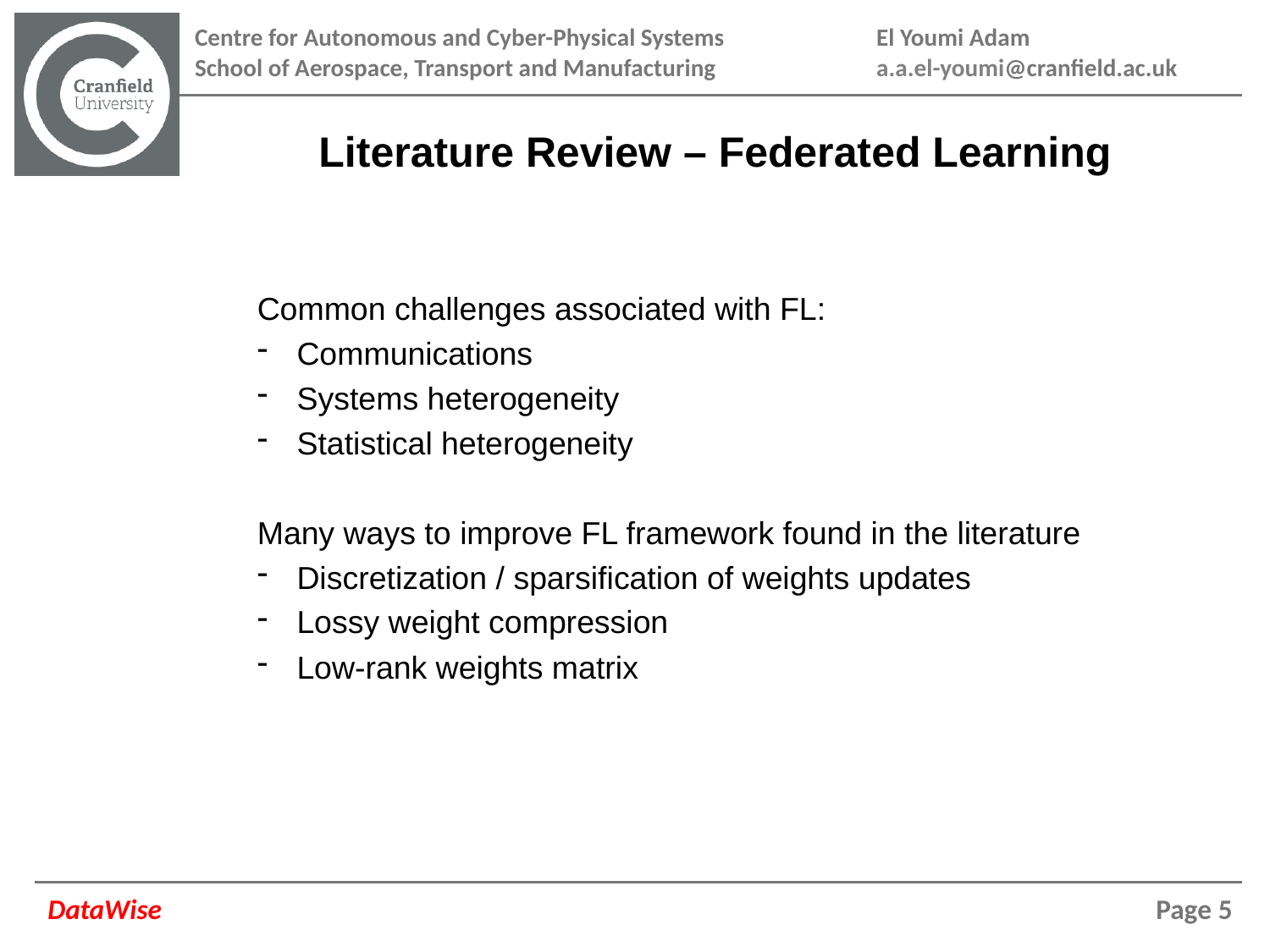

Literature Review – Federated Learning
Common challenges associated with FL:
Communications
Systems heterogeneity
Statistical heterogeneity

Many ways to improve FL framework found in the literature
Discretization / sparsification of weights updates
Lossy weight compression
Low-rank weights matrix